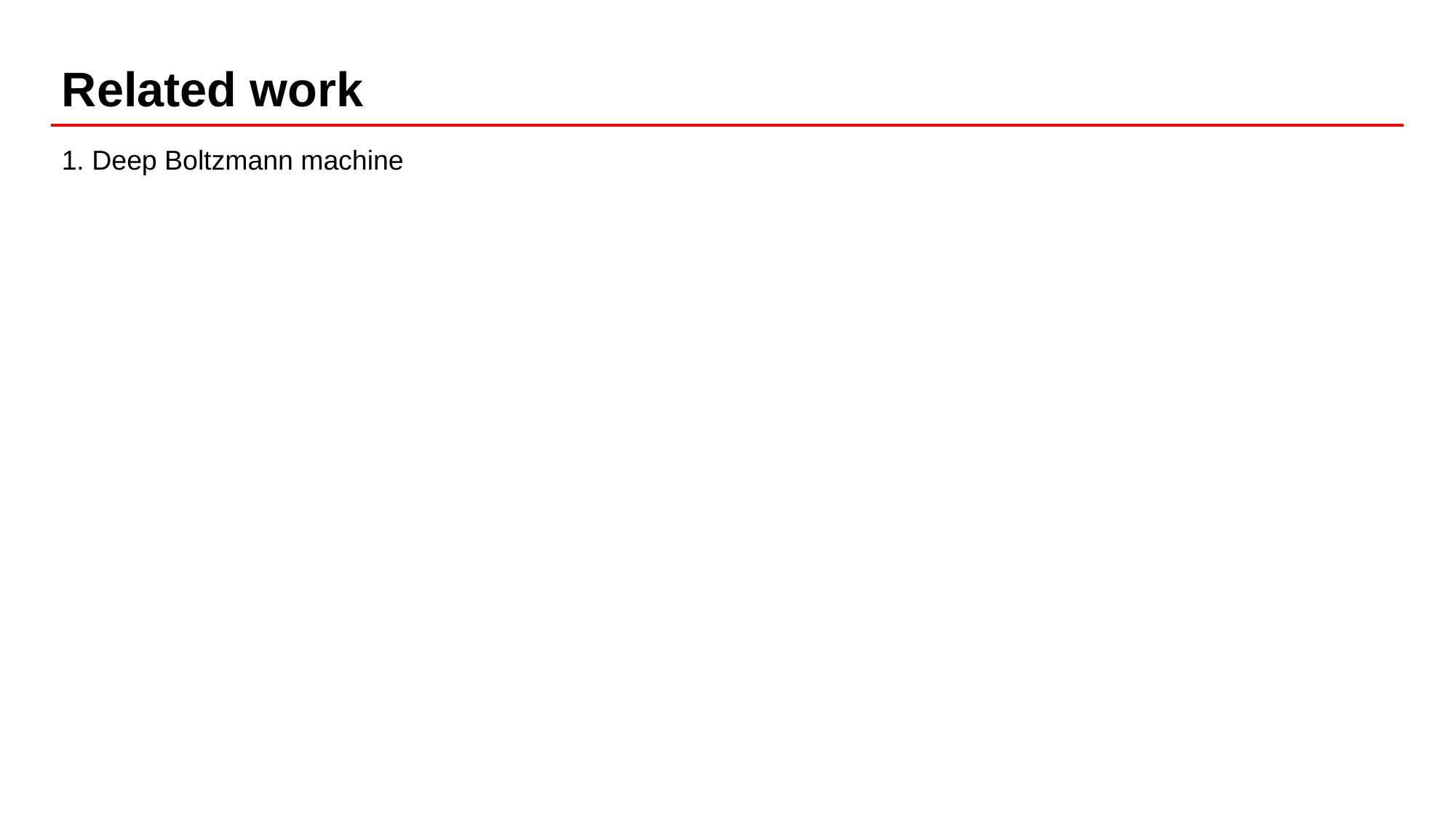

# Related work
1. Deep Boltzmann machine